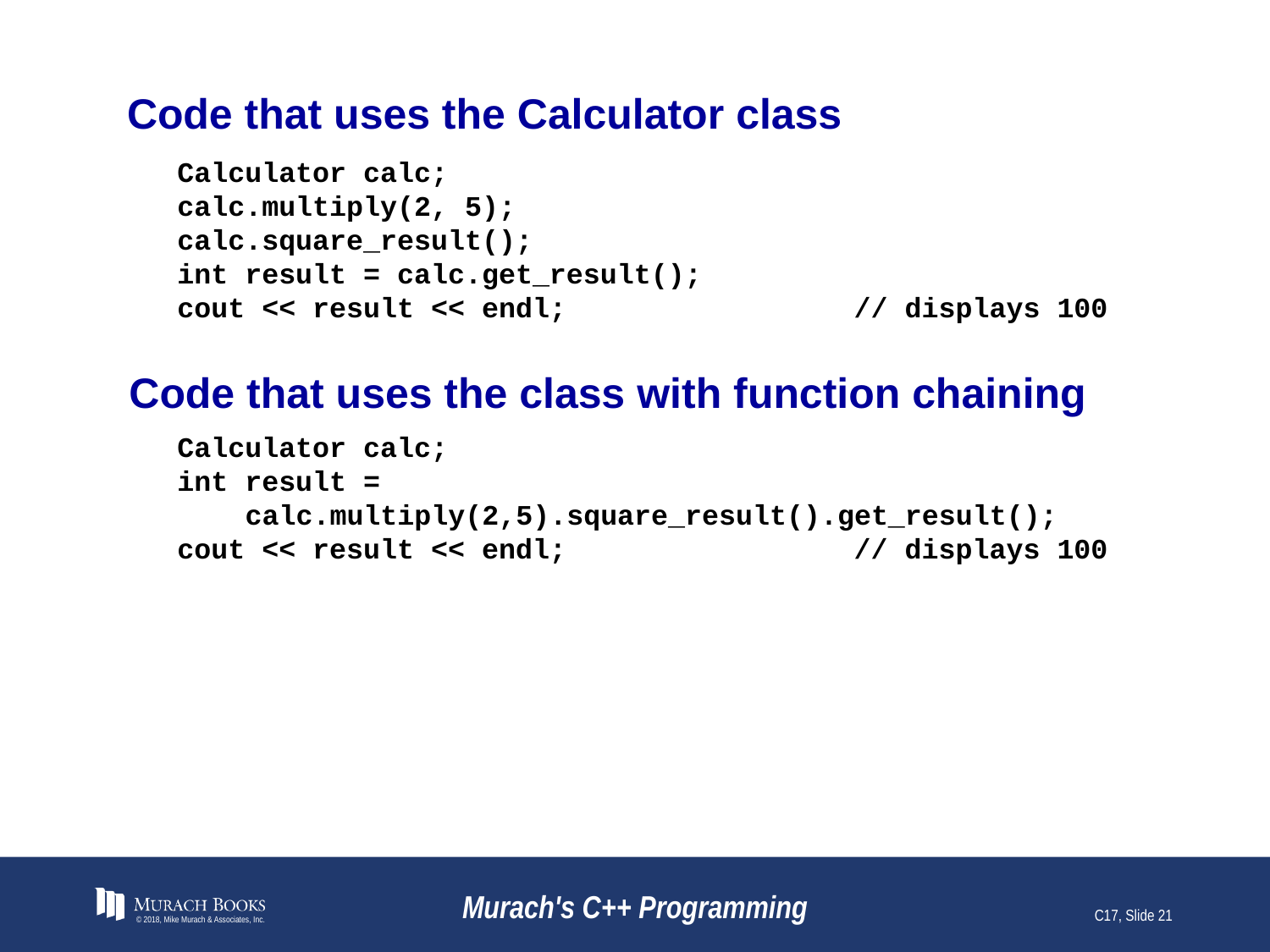

# Code that uses the Calculator class
Calculator calc;
calc.multiply(2, 5);
calc.square_result();
int result = calc.get_result();
cout << result << endl;                 // displays 100
Code that uses the class with function chaining
Calculator calc;
int result =
    calc.multiply(2,5).square_result().get_result();
cout << result << endl;                 // displays 100
© 2018, Mike Murach & Associates, Inc.
Murach's C++ Programming

C17, Slide 21